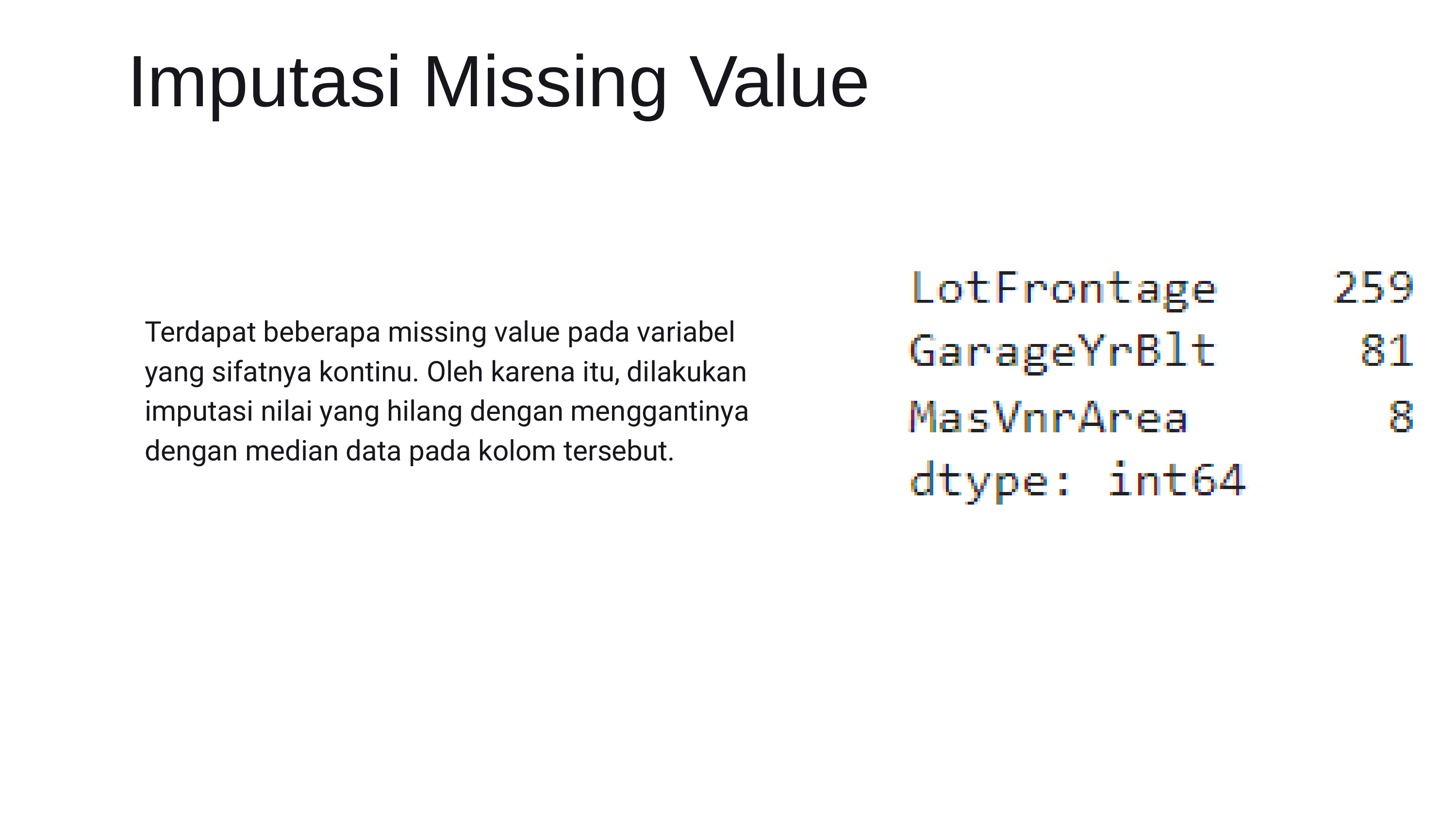

Imputasi Missing Value

Terdapat beberapa missing value pada variabel yang sifatnya kontinu. Oleh karena itu, dilakukan imputasi nilai yang hilang dengan menggantinya dengan median data pada kolom tersebut.